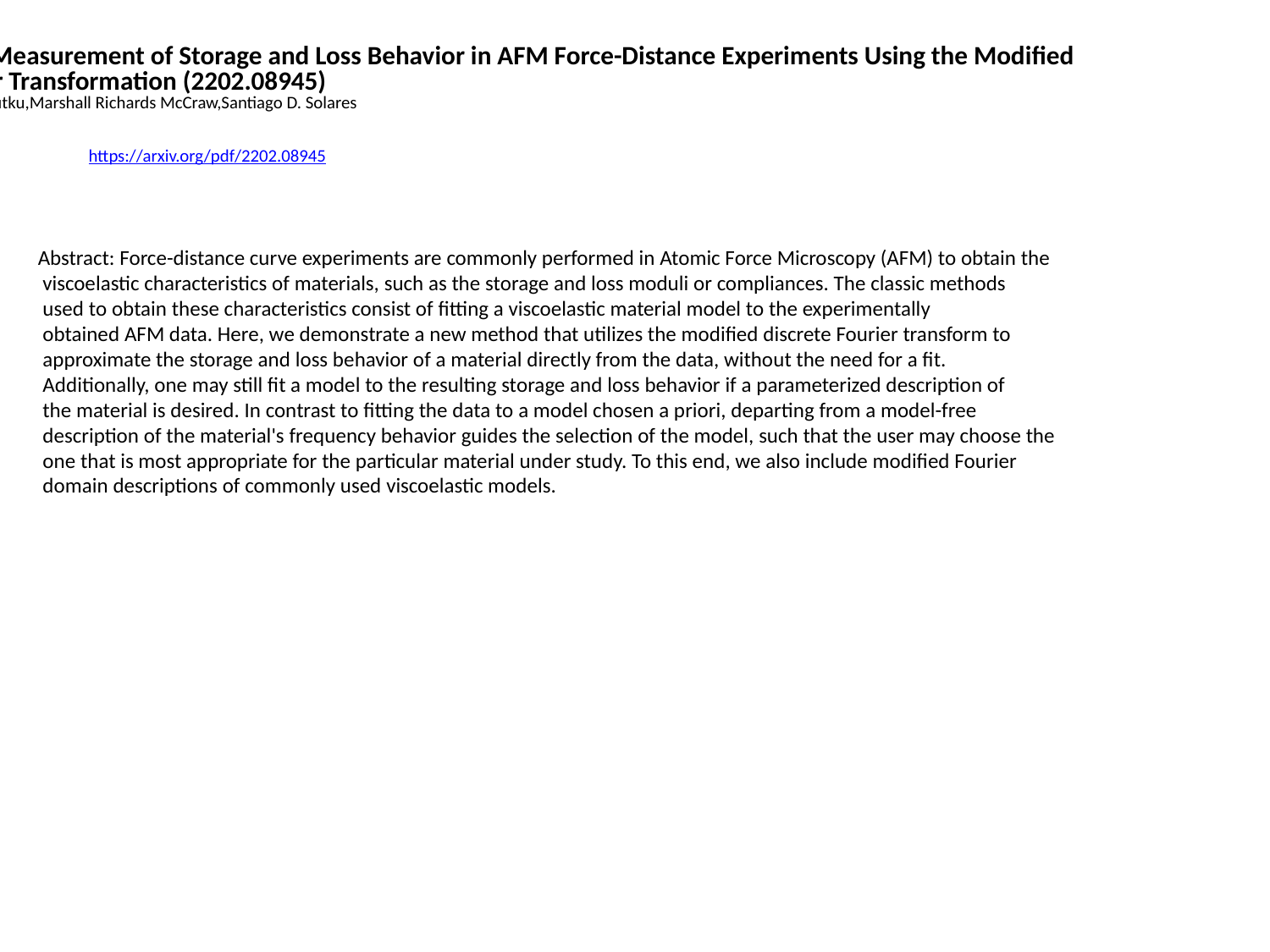

Direct Measurement of Storage and Loss Behavior in AFM Force-Distance Experiments Using the Modified
 Fourier Transformation (2202.08945)
Berkin Uluutku,Marshall Richards McCraw,Santiago D. Solares

https://arxiv.org/pdf/2202.08945

Abstract: Force-distance curve experiments are commonly performed in Atomic Force Microscopy (AFM) to obtain the
 viscoelastic characteristics of materials, such as the storage and loss moduli or compliances. The classic methods
 used to obtain these characteristics consist of fitting a viscoelastic material model to the experimentally
 obtained AFM data. Here, we demonstrate a new method that utilizes the modified discrete Fourier transform to
 approximate the storage and loss behavior of a material directly from the data, without the need for a fit.
 Additionally, one may still fit a model to the resulting storage and loss behavior if a parameterized description of
 the material is desired. In contrast to fitting the data to a model chosen a priori, departing from a model-free
 description of the material's frequency behavior guides the selection of the model, such that the user may choose the
 one that is most appropriate for the particular material under study. To this end, we also include modified Fourier
 domain descriptions of commonly used viscoelastic models.